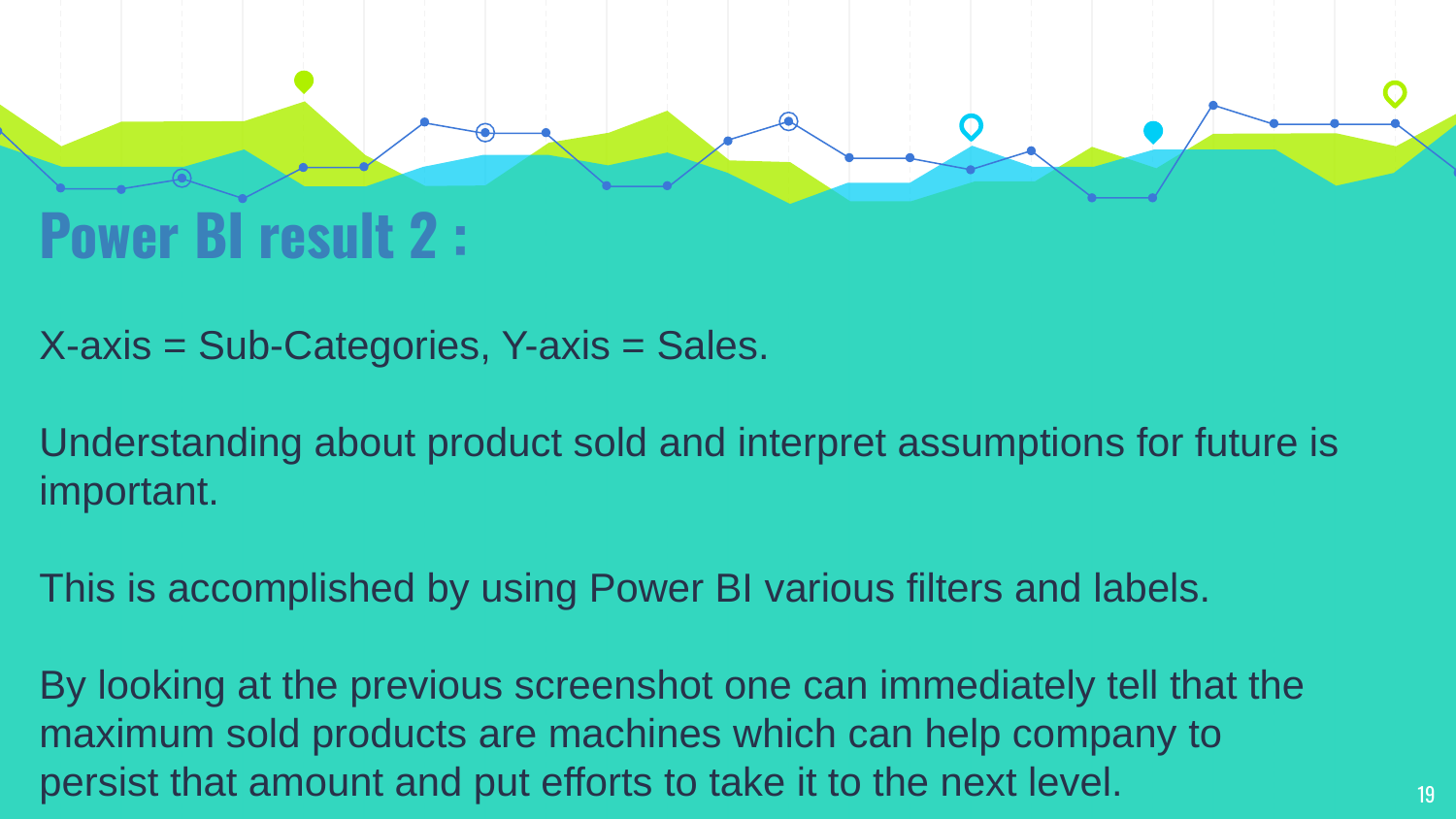

Power BI result 2 :
X-axis = Sub-Categories, Y-axis = Sales.
Understanding about product sold and interpret assumptions for future is important.
This is accomplished by using Power BI various filters and labels.
By looking at the previous screenshot one can immediately tell that the maximum sold products are machines which can help company to persist that amount and put efforts to take it to the next level.
19